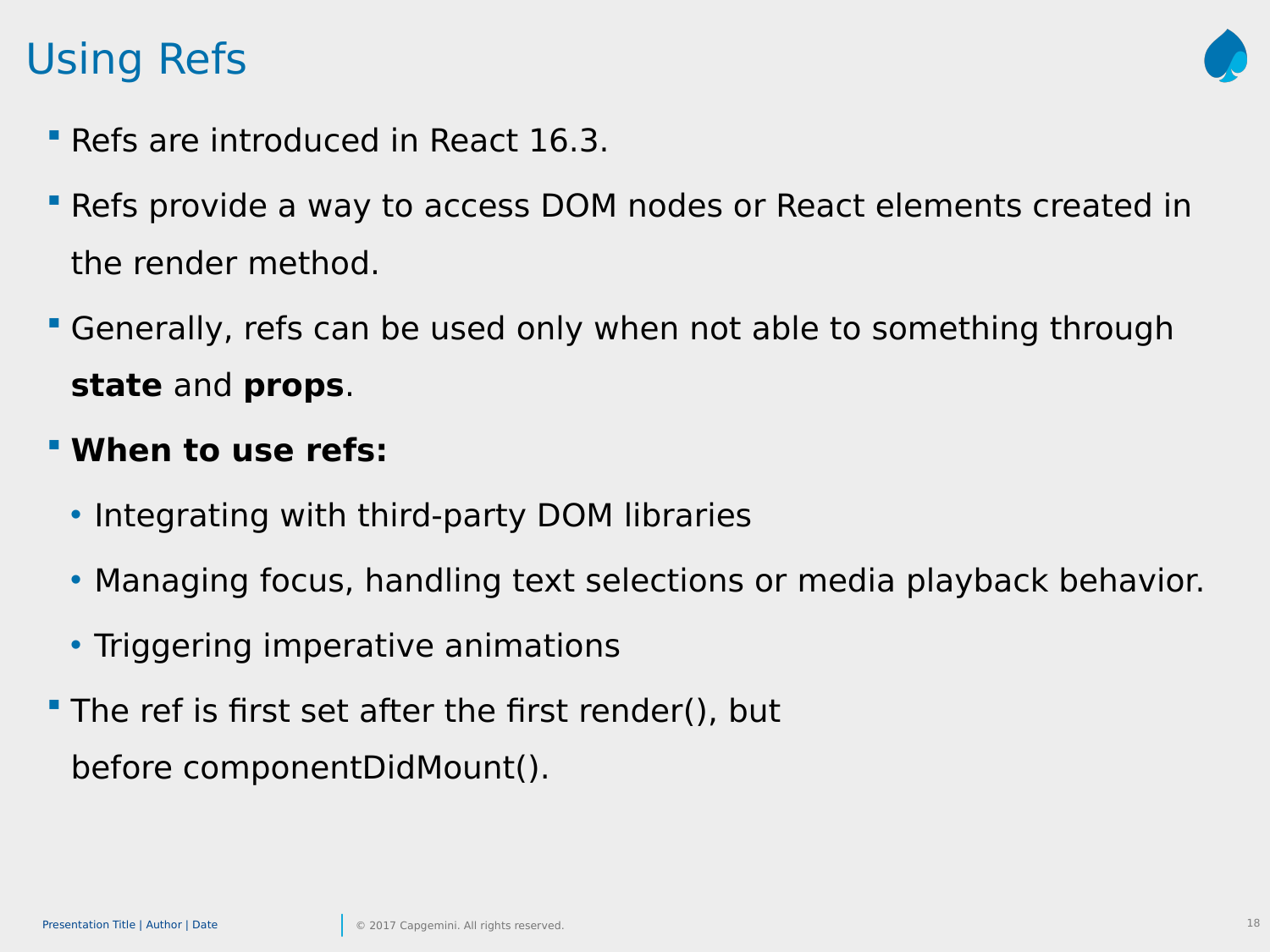

Using Refs

Refs are introduced in React 16.3.
Refs provide a way to access DOM nodes or React elements created in the render method.
Generally, refs can be used only when not able to something through state and props.
When to use refs:
Integrating with third-party DOM libraries
Managing focus, handling text selections or media playback behavior.
Triggering imperative animations
The ref is first set after the first render(), but before componentDidMount().